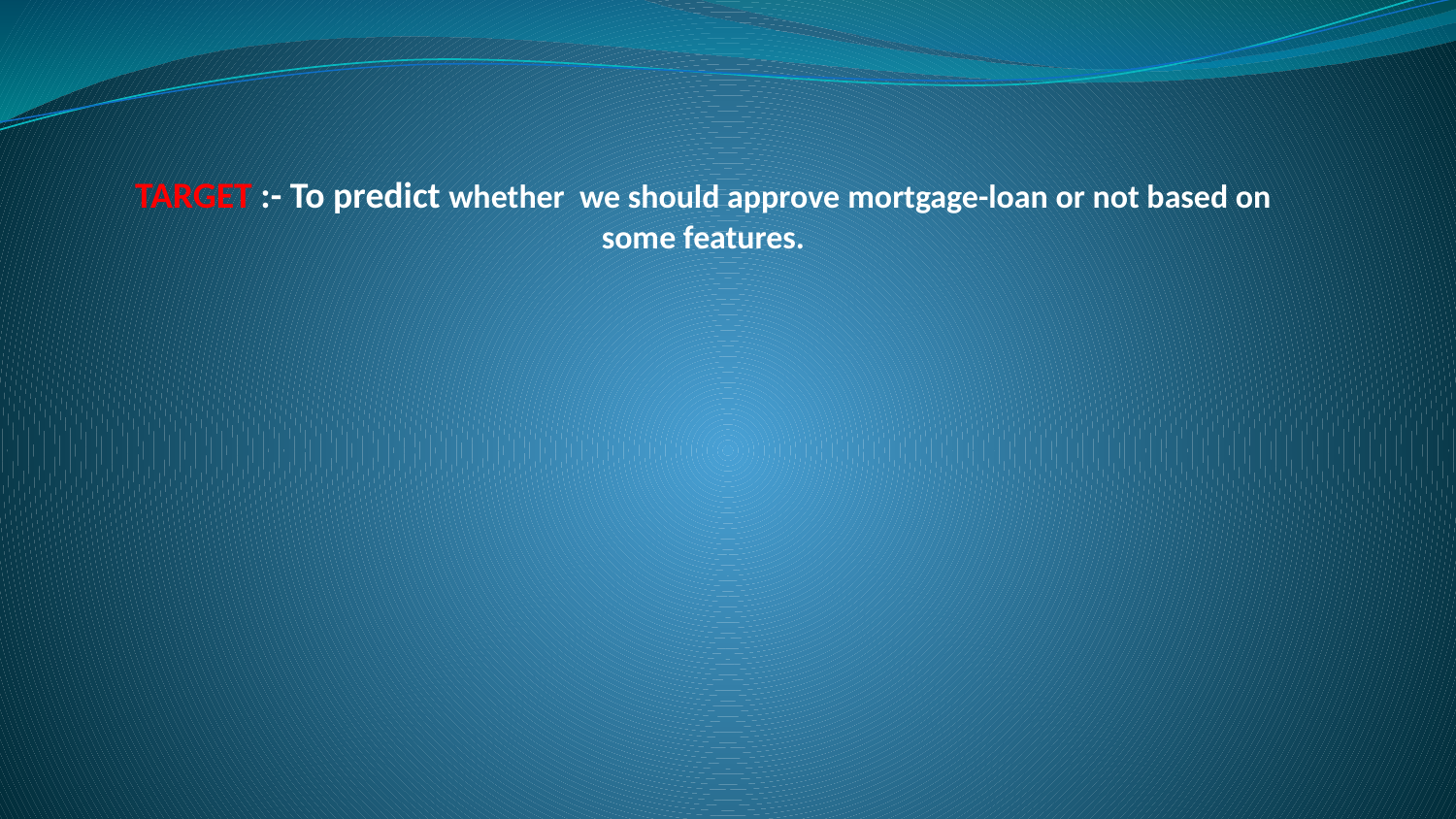

# TARGET :- To predict whether  we should approve mortgage-loan or not based on some features.